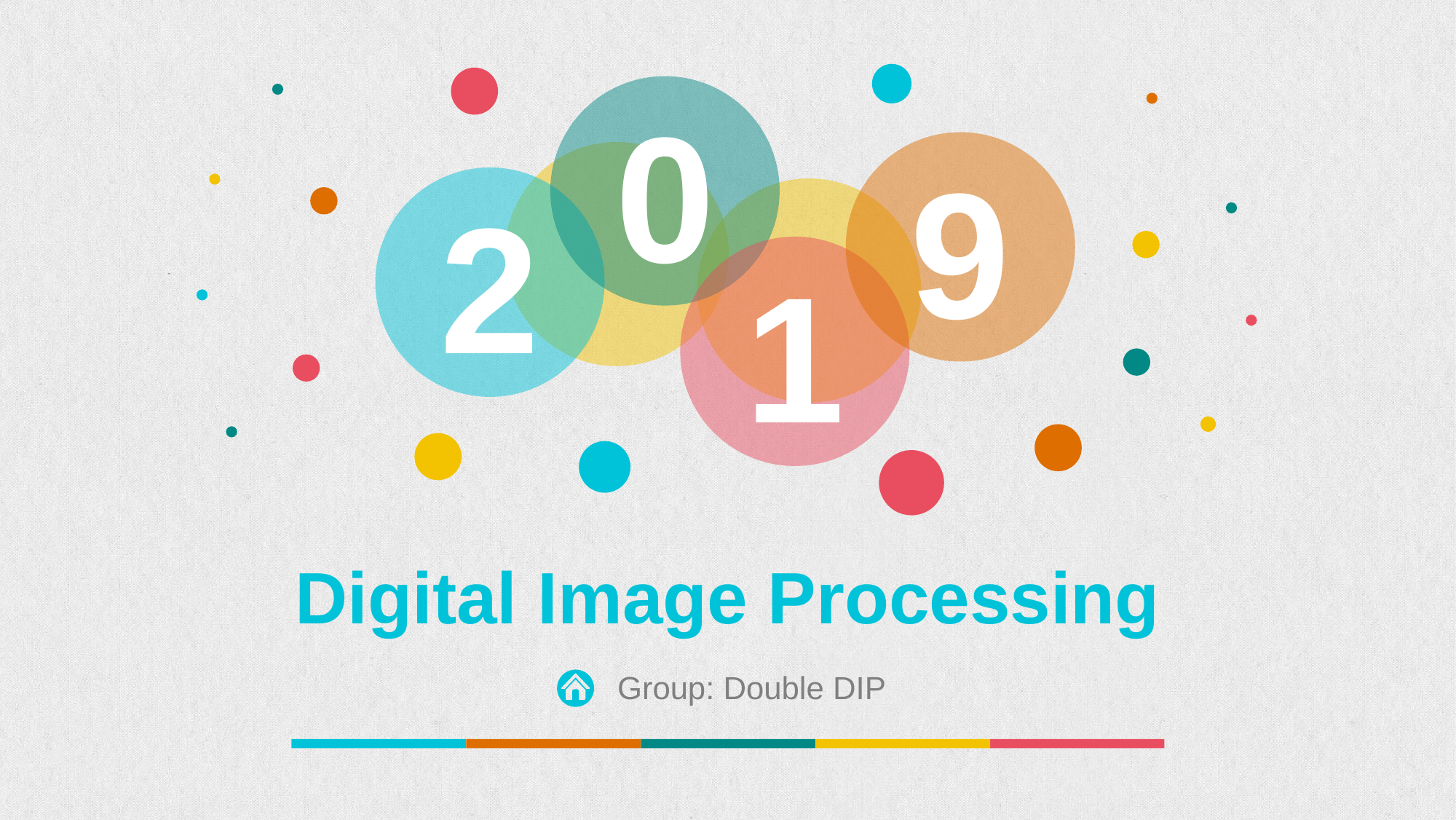

0

9

2

1

Digital Image Processing

Group: Double DIP